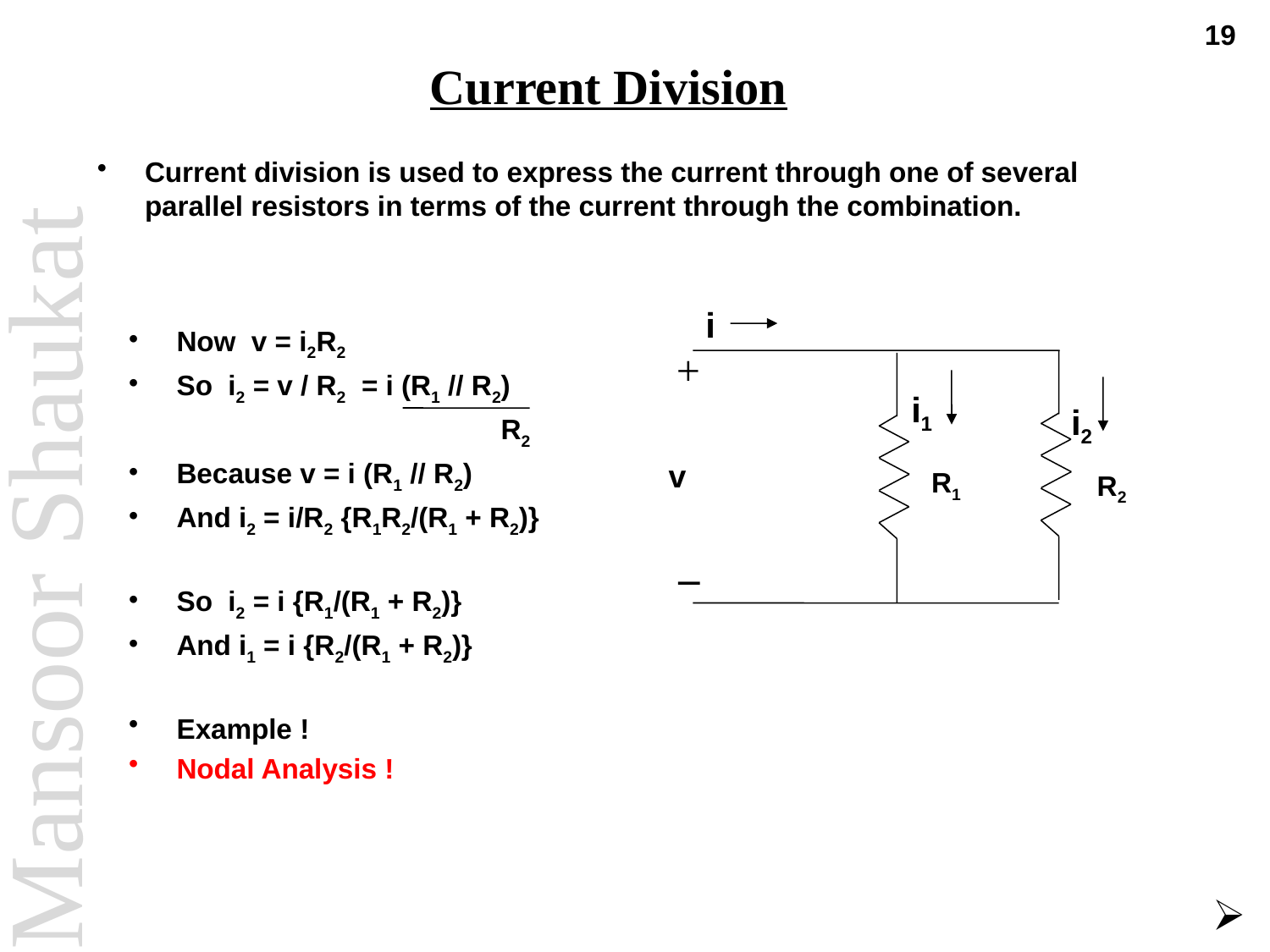

19
# Current Division
Current division is used to express the current through one of several parallel resistors in terms of the current through the combination.

i

+

i1
i2
v
R1

R2

_

Now  v = i2R2
So  i2 = v / R2  = i (R1 // R2)
 			         R2
Because v = i (R1 // R2)
And i2 = i/R2 {R1R2/(R1 + R2)}

So  i2 = i {R1/(R1 + R2)}
And i1 = i {R2/(R1 + R2)}

Example !
Nodal Analysis !